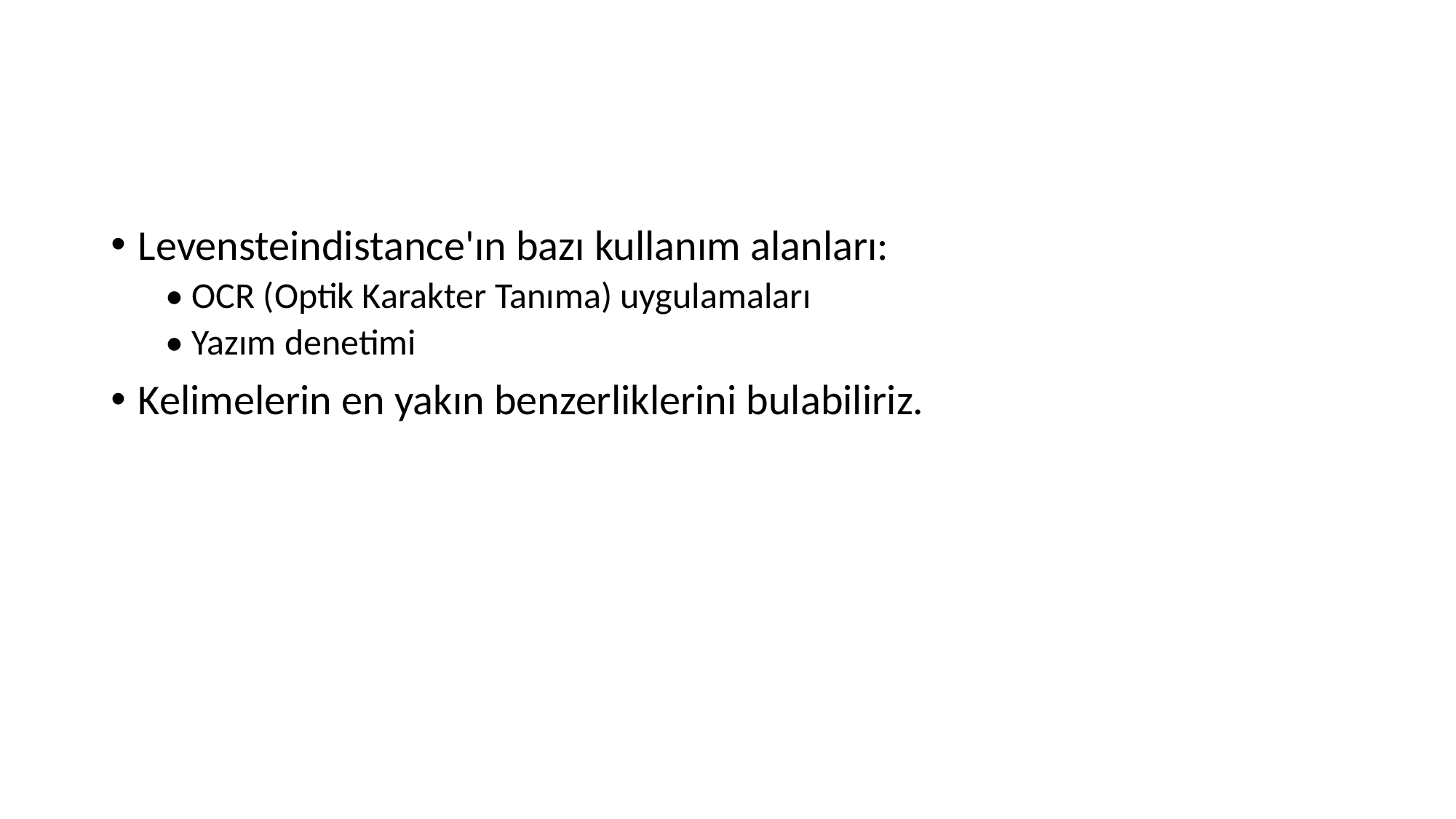

#
Levensteindistance'ın bazı kullanım alanları:
• OCR (Optik Karakter Tanıma) uygulamaları
• Yazım denetimi
Kelimelerin en yakın benzerliklerini bulabiliriz.